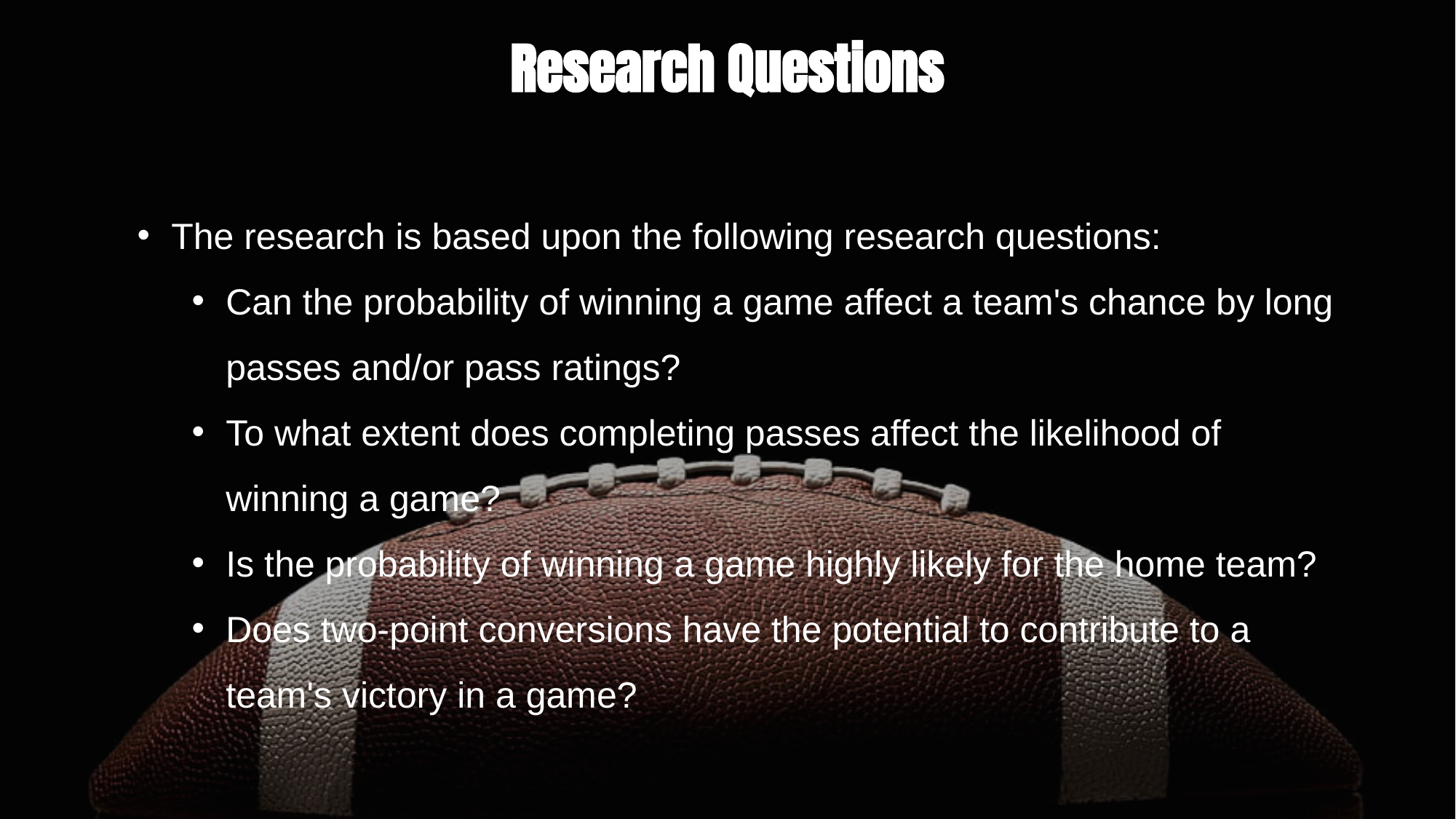

# Research Questions
The research is based upon the following research questions:
Can the probability of winning a game affect a team's chance by long passes and/or pass ratings?
To what extent does completing passes affect the likelihood of winning a game?
Is the probability of winning a game highly likely for the home team?
Does two-point conversions have the potential to contribute to a team's victory in a game?